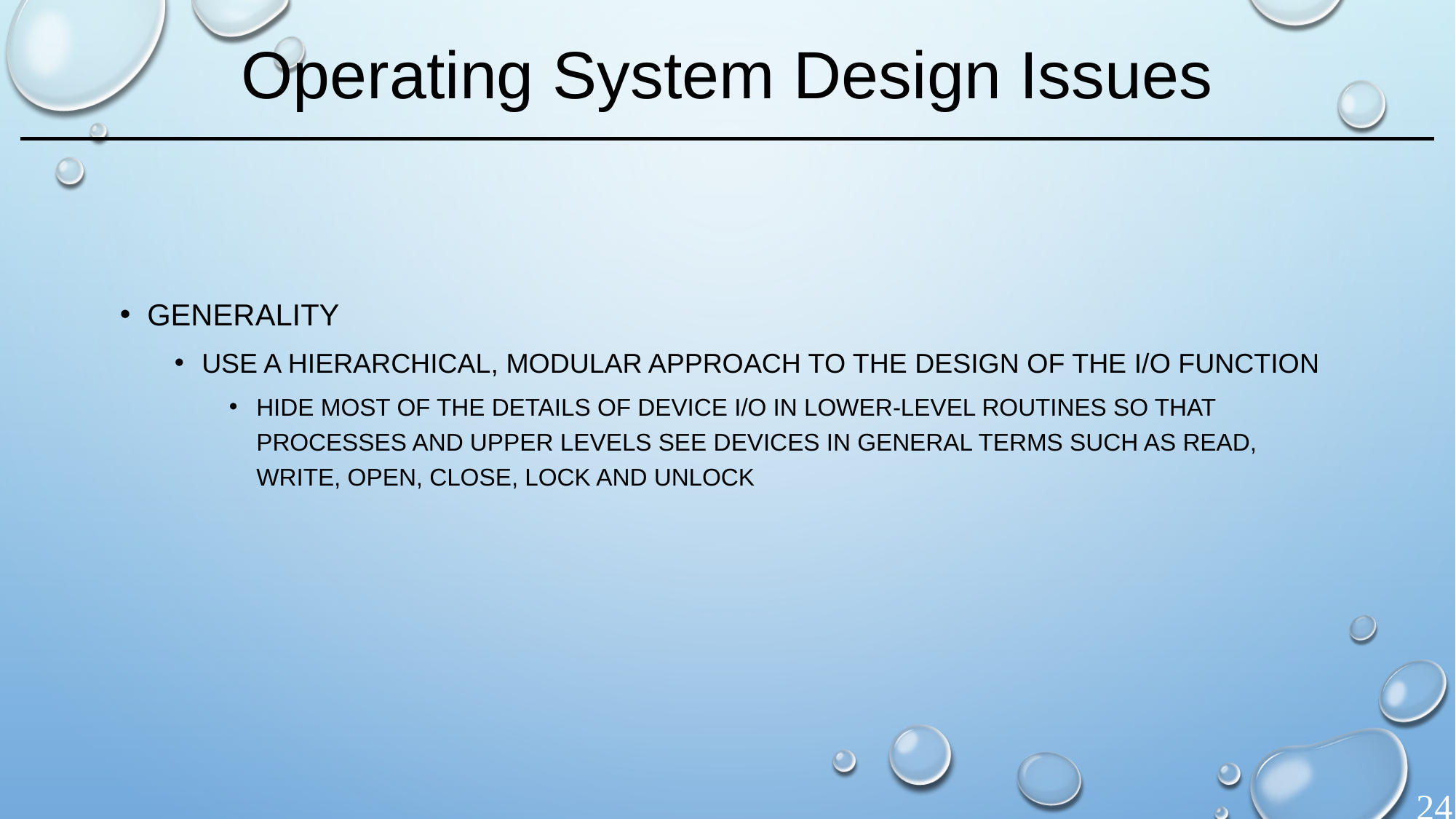

# Operating System Design Issues
Generality
Use a hierarchical, modular approach to the design of the I/O function
Hide most of the details of device I/O in lower-level routines so that processes and upper levels see devices in general terms such as read, write, open, close, lock and unlock

24